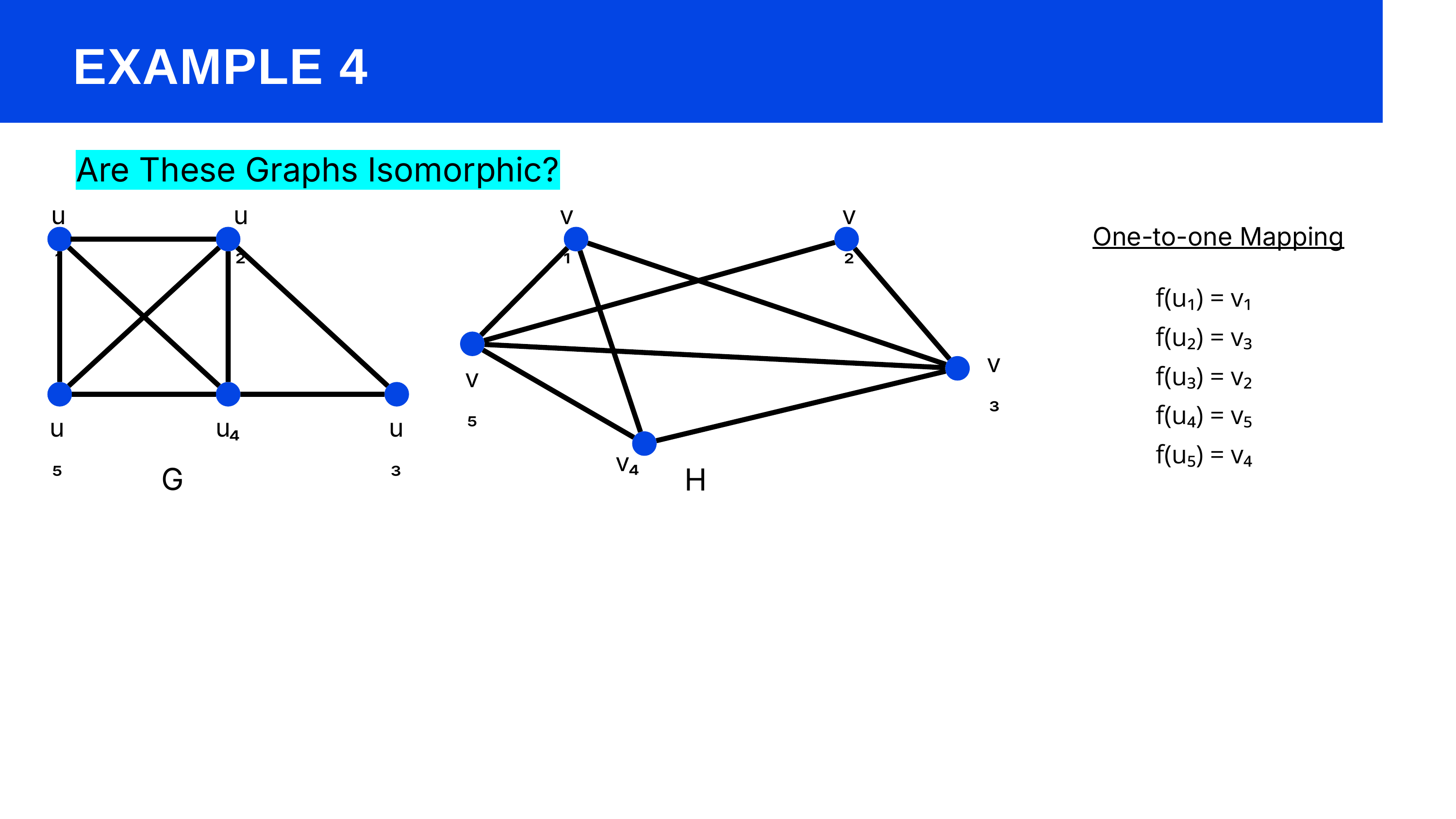

EXAMPLE 4
Are These Graphs Isomorphic?
u₁
u₂

u₅
u₄
u₃
G
v₁
v₂

v₃

v₅

v₄
H
One-to-one Mapping
f(u₁) = v₁
f(u₂) = v₃
f(u₃) = v₂
f(u₄) = v₅
f(u₅) = v₄